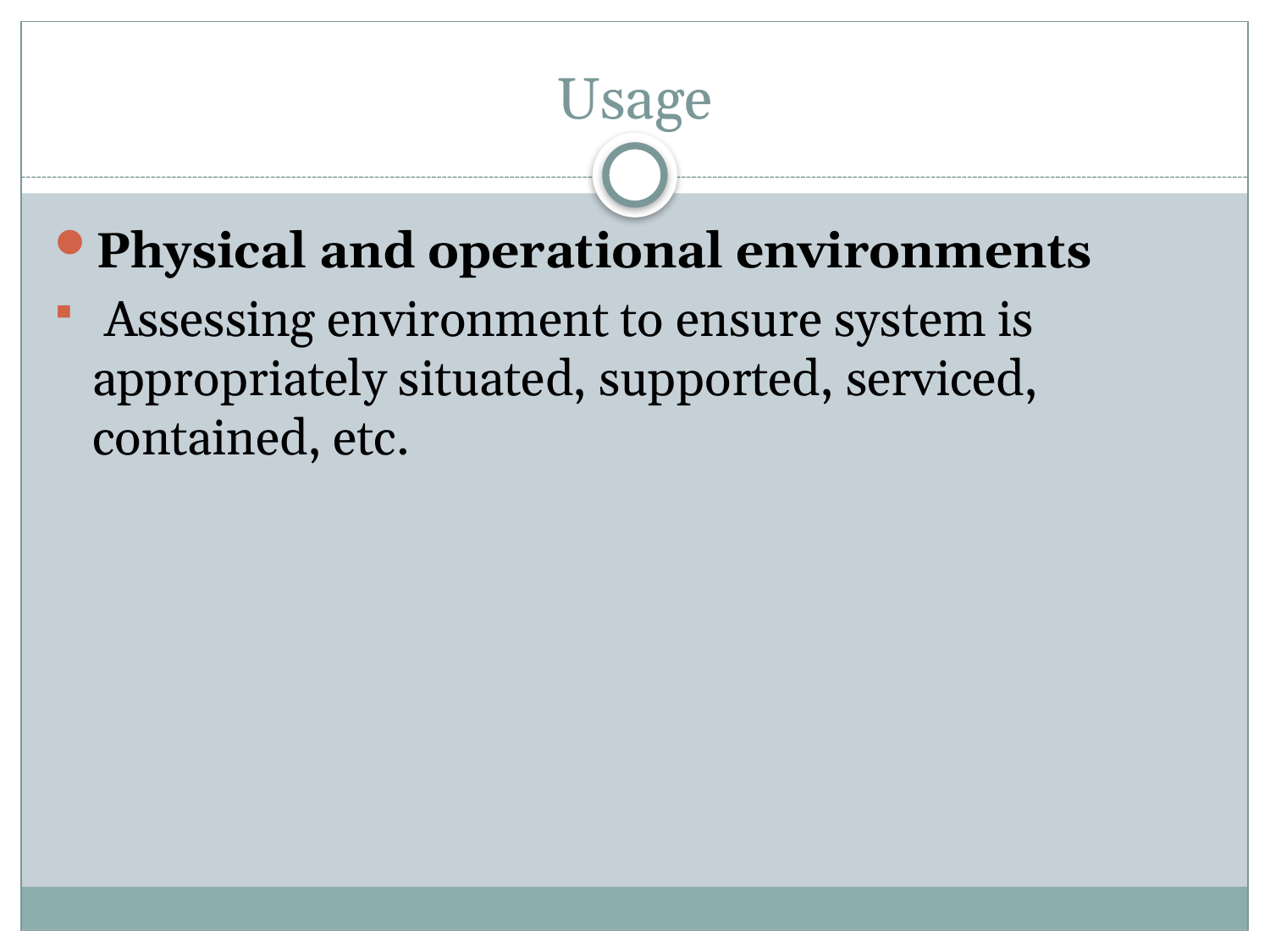

# Usage
Physical and operational environments
 Assessing environment to ensure system is appropriately situated, supported, serviced, contained, etc.